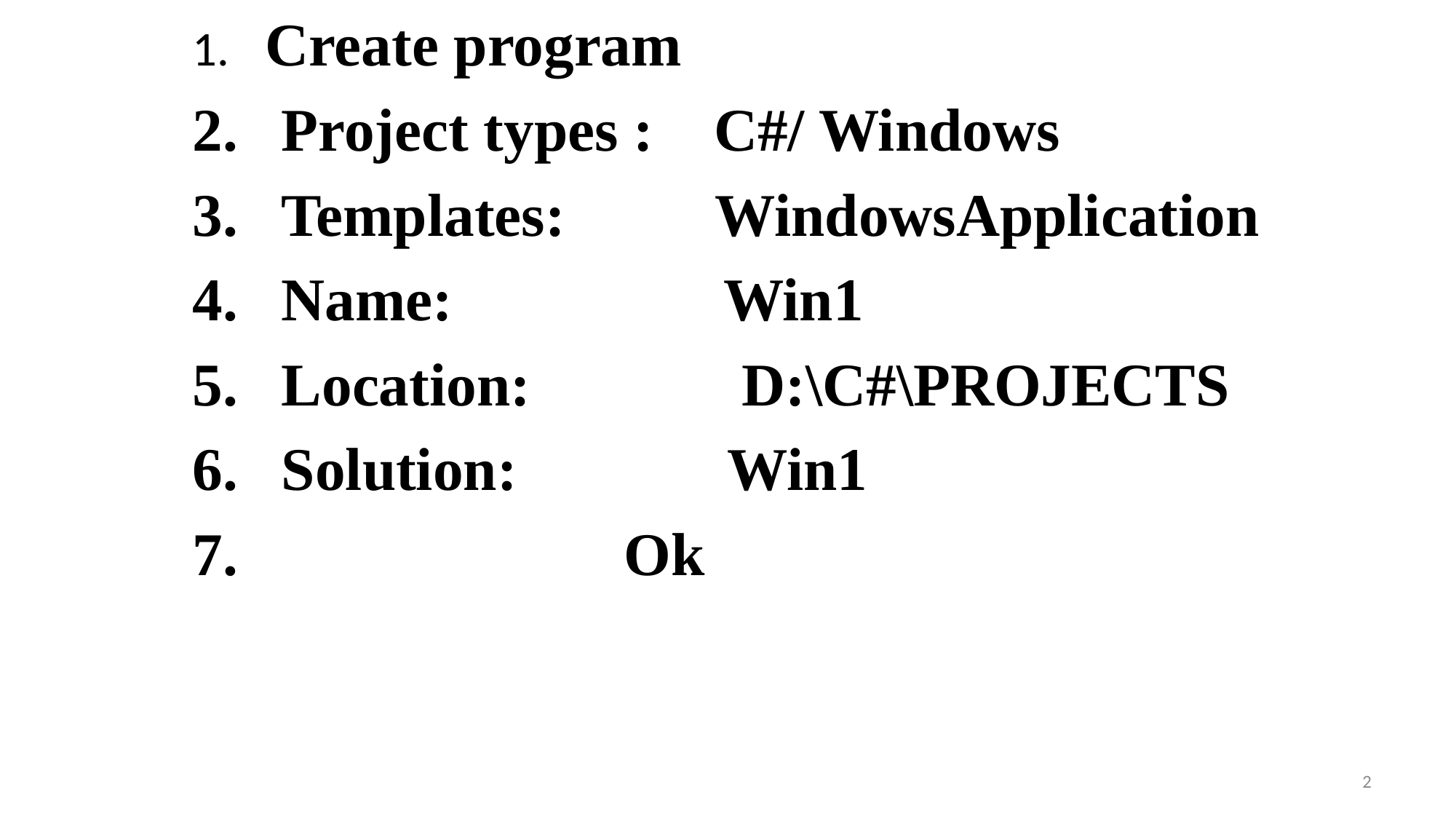

Create program
Project types :    C#/ Windows
Templates:          WindowsApplication
Name:                  Win1
Location:              D:\C#\PROJECTS
Solution:              Win1
			 Ok
2